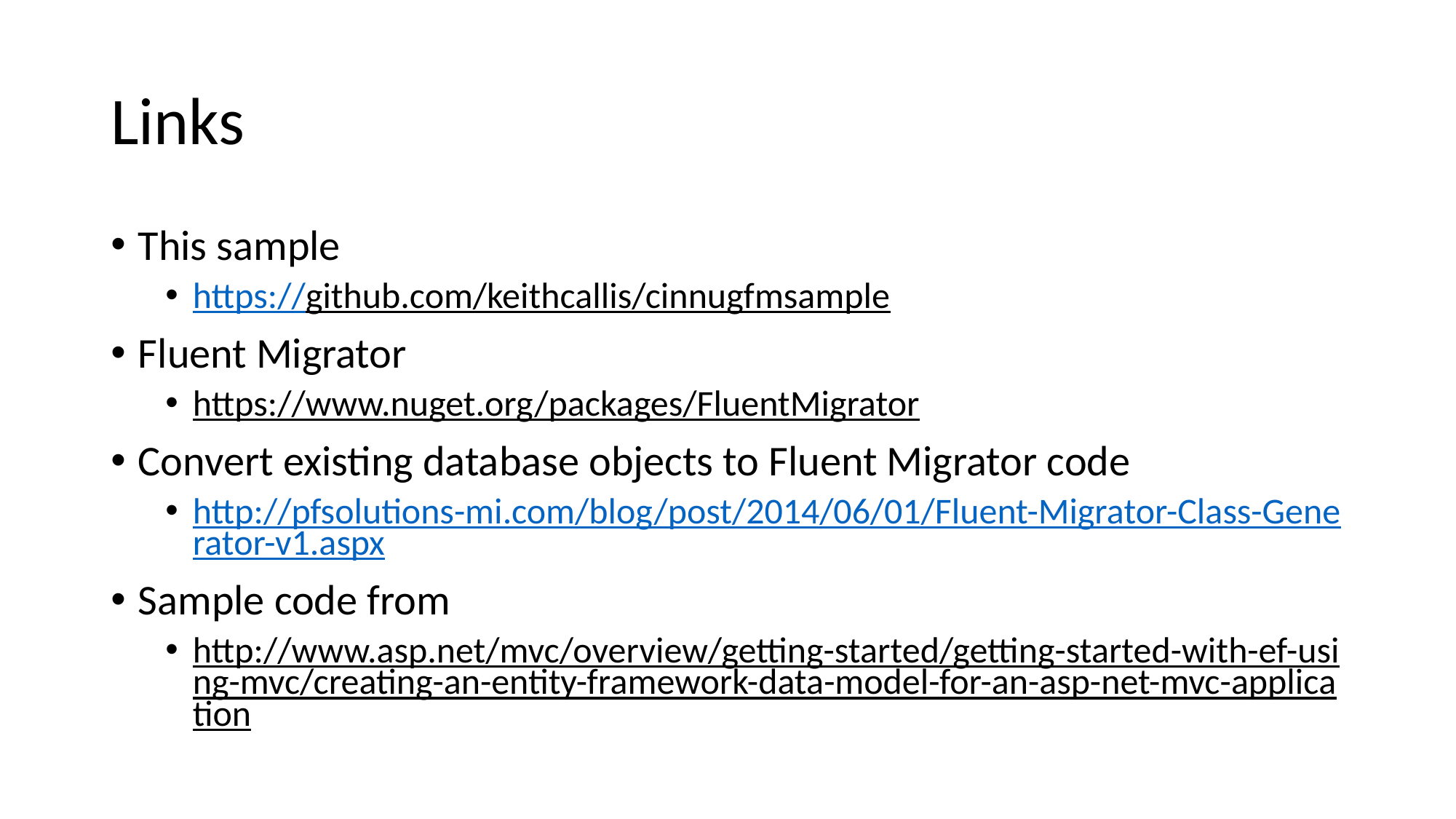

# Links
This sample
https://github.com/keithcallis/cinnugfmsample
Fluent Migrator
https://www.nuget.org/packages/FluentMigrator
Convert existing database objects to Fluent Migrator code
http://pfsolutions-mi.com/blog/post/2014/06/01/Fluent-Migrator-Class-Generator-v1.aspx
Sample code from
http://www.asp.net/mvc/overview/getting-started/getting-started-with-ef-using-mvc/creating-an-entity-framework-data-model-for-an-asp-net-mvc-application